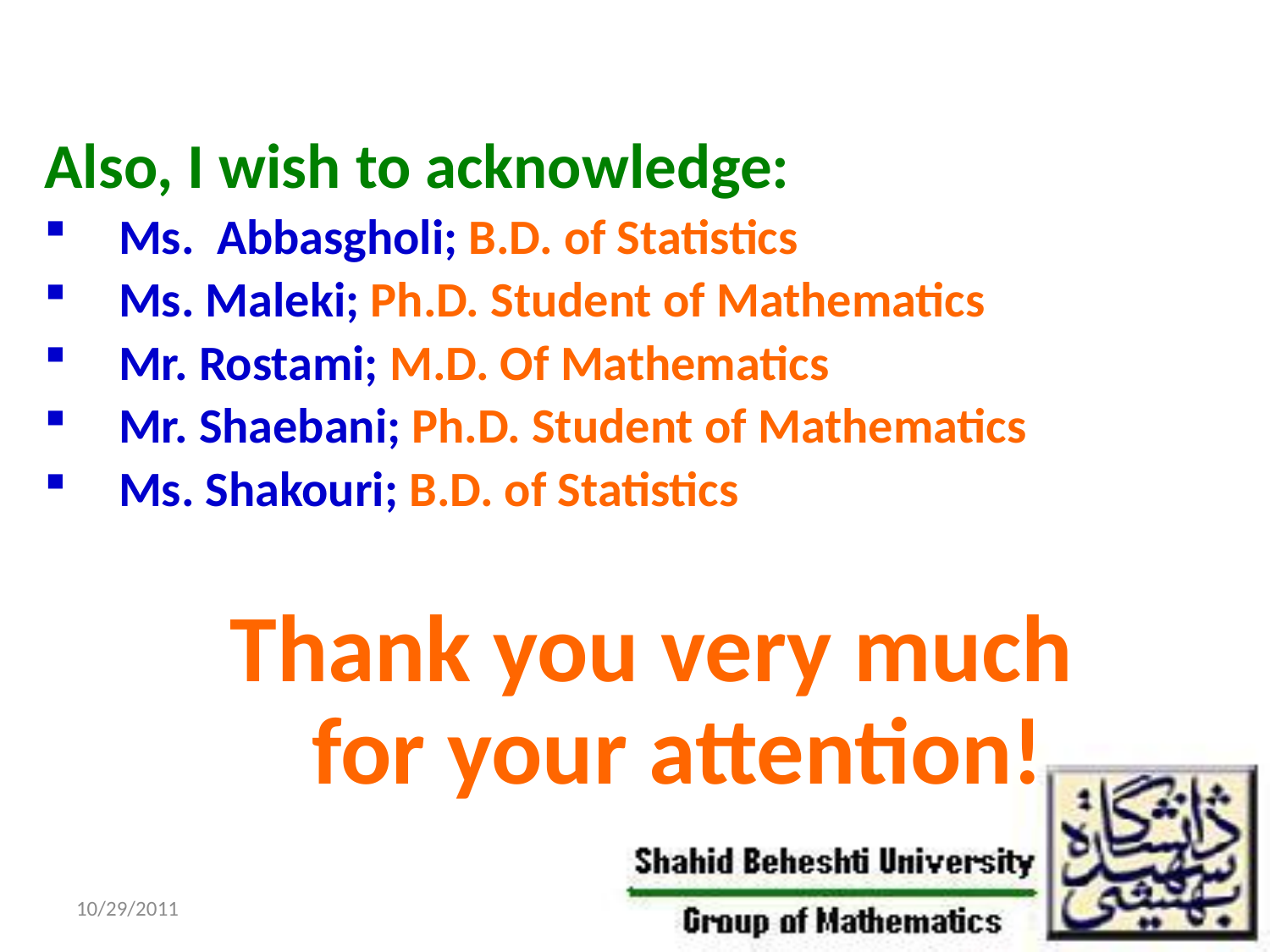

Also, I wish to acknowledge:
Ms.  Abbasgholi; B.D. of Statistics
Ms. Maleki; Ph.D. Student of Mathematics
Mr. Rostami; M.D. Of Mathematics
Mr. Shaebani; Ph.D. Student of Mathematics
Ms. Shakouri; B.D. of Statistics

  Thank you very much
for your attention!

10/29/2011